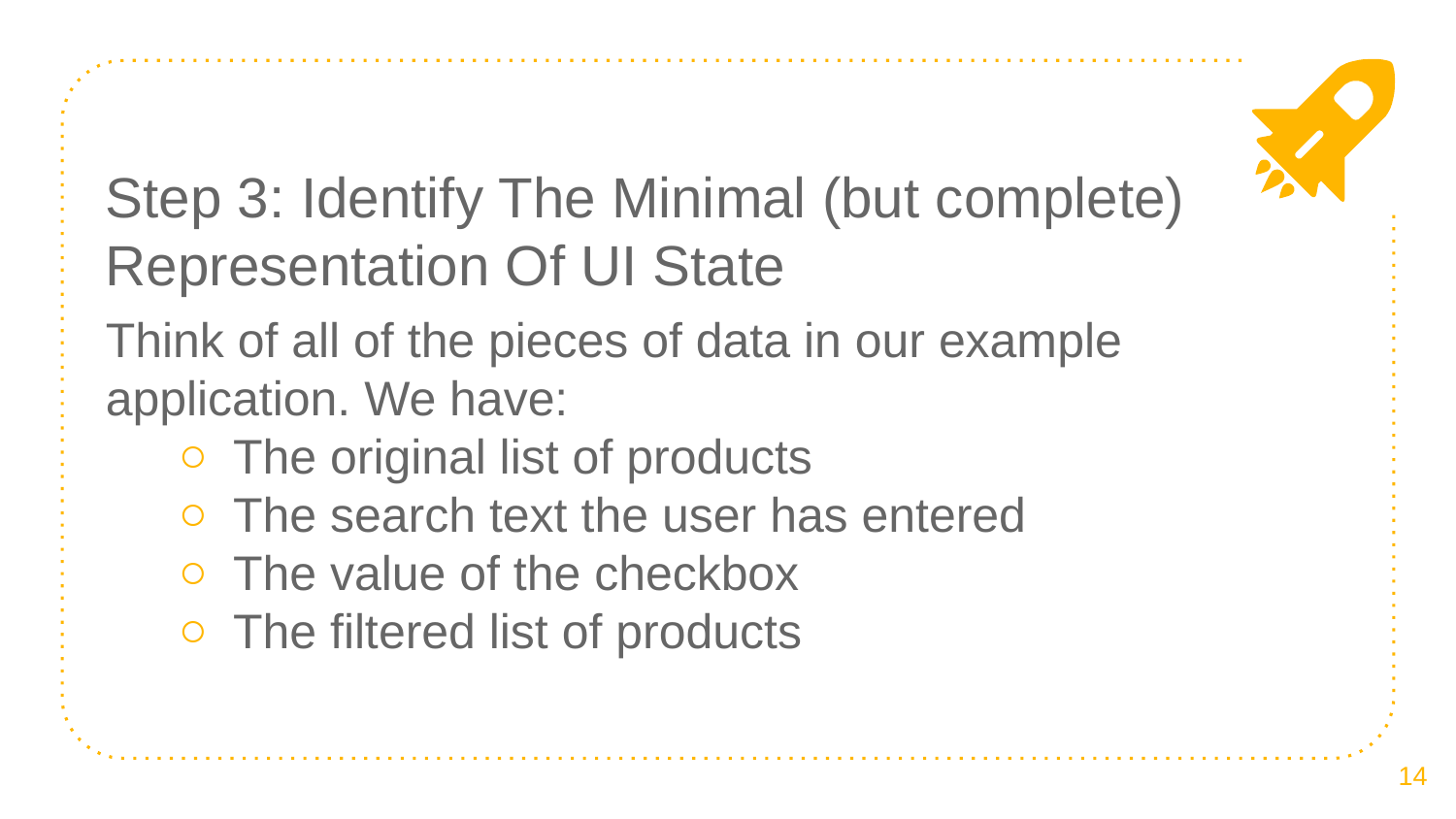

Step 3: Identify The Minimal (but complete) Representation Of UI State
Think of all of the pieces of data in our example application. We have:
The original list of products
The search text the user has entered
The value of the checkbox
The filtered list of products
14